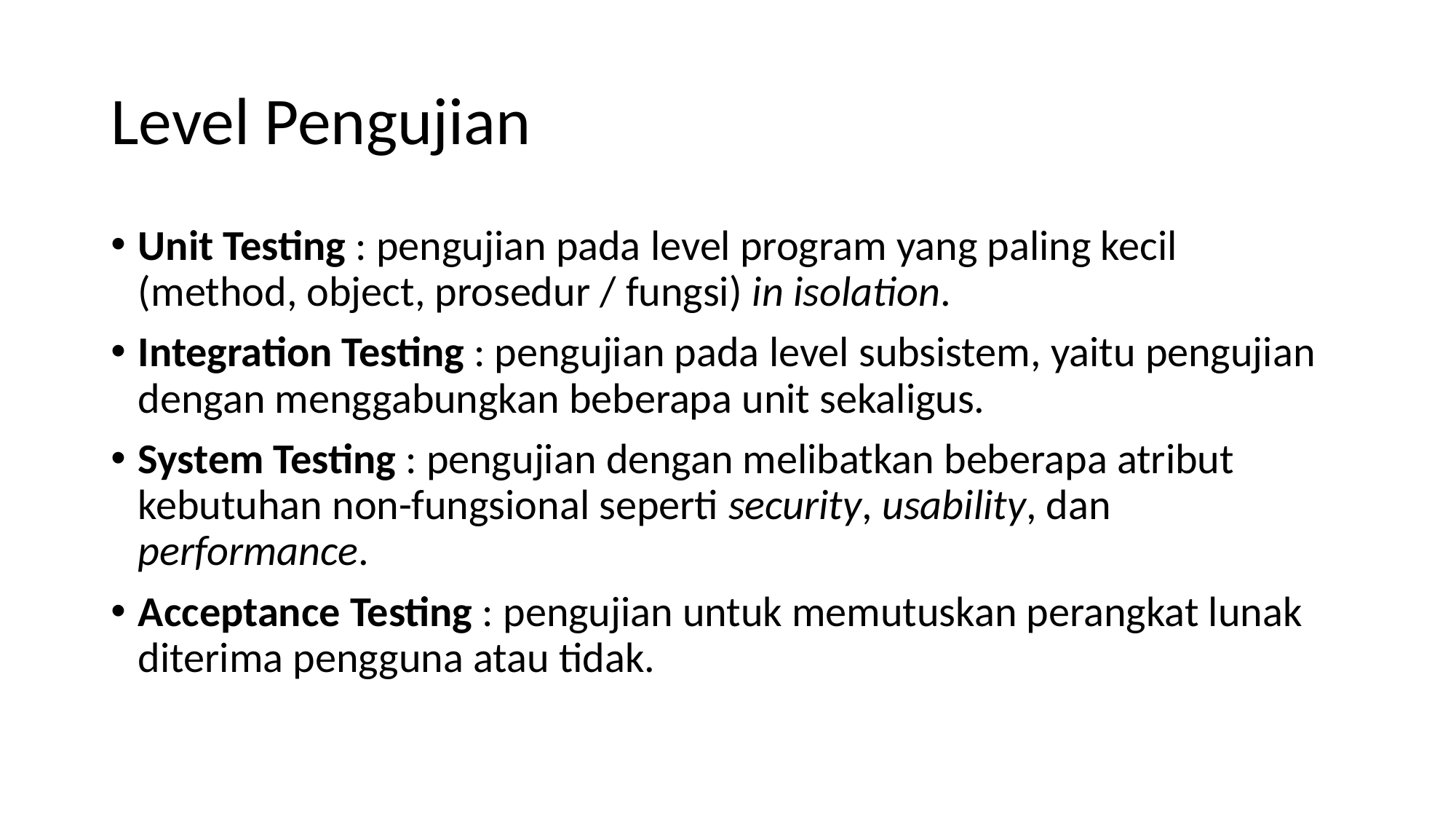

# Level Pengujian
Unit Testing : pengujian pada level program yang paling kecil (method, object, prosedur / fungsi) in isolation.
Integration Testing : pengujian pada level subsistem, yaitu pengujian dengan menggabungkan beberapa unit sekaligus.
System Testing : pengujian dengan melibatkan beberapa atribut kebutuhan non-fungsional seperti security, usability, dan performance.
Acceptance Testing : pengujian untuk memutuskan perangkat lunak diterima pengguna atau tidak.